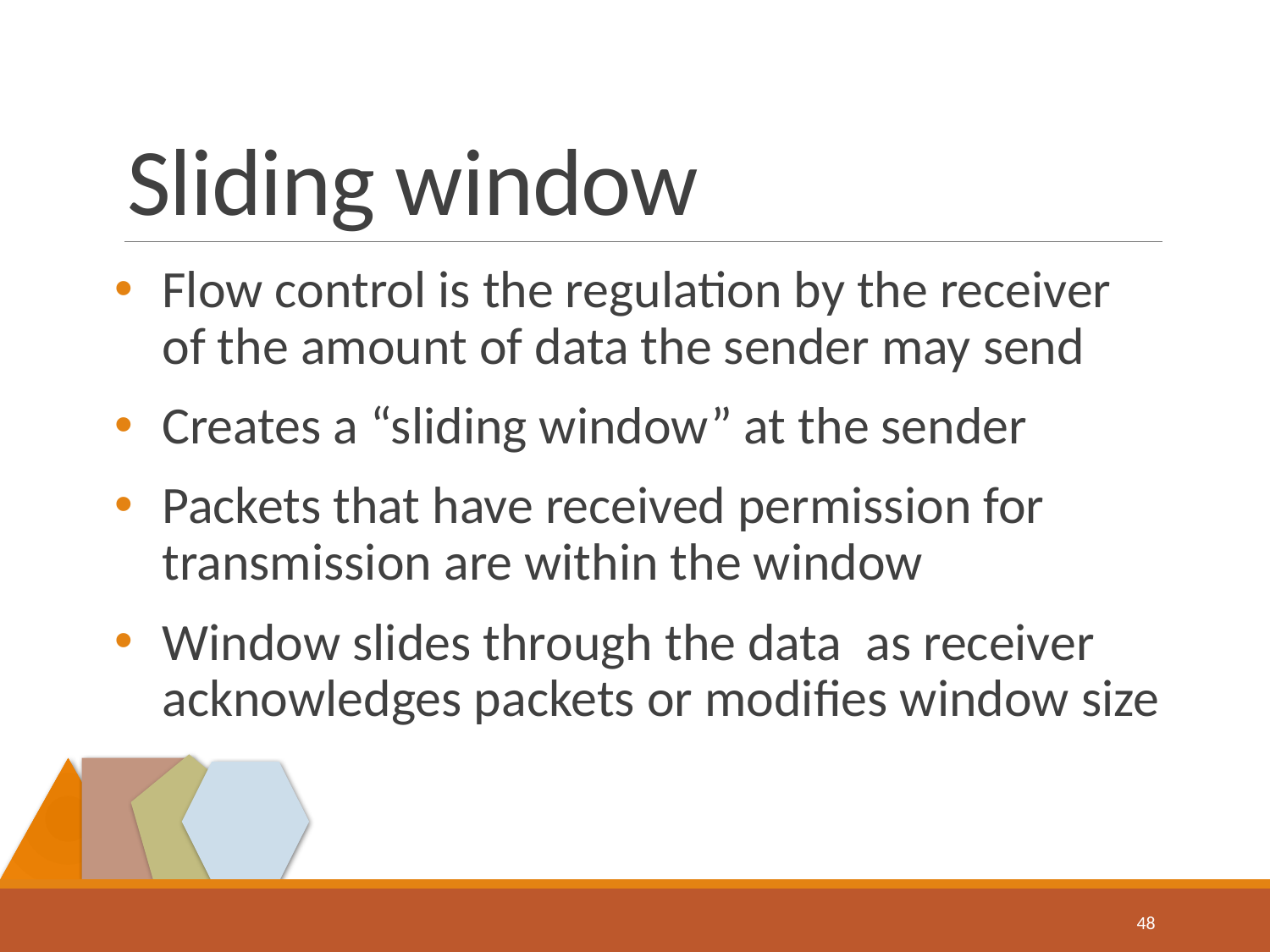

# Sliding window
Flow control is the regulation by the receiver of the amount of data the sender may send
Creates a “sliding window” at the sender
Packets that have received permission for transmission are within the window
Window slides through the data  as receiver acknowledges packets or modifies window size
48